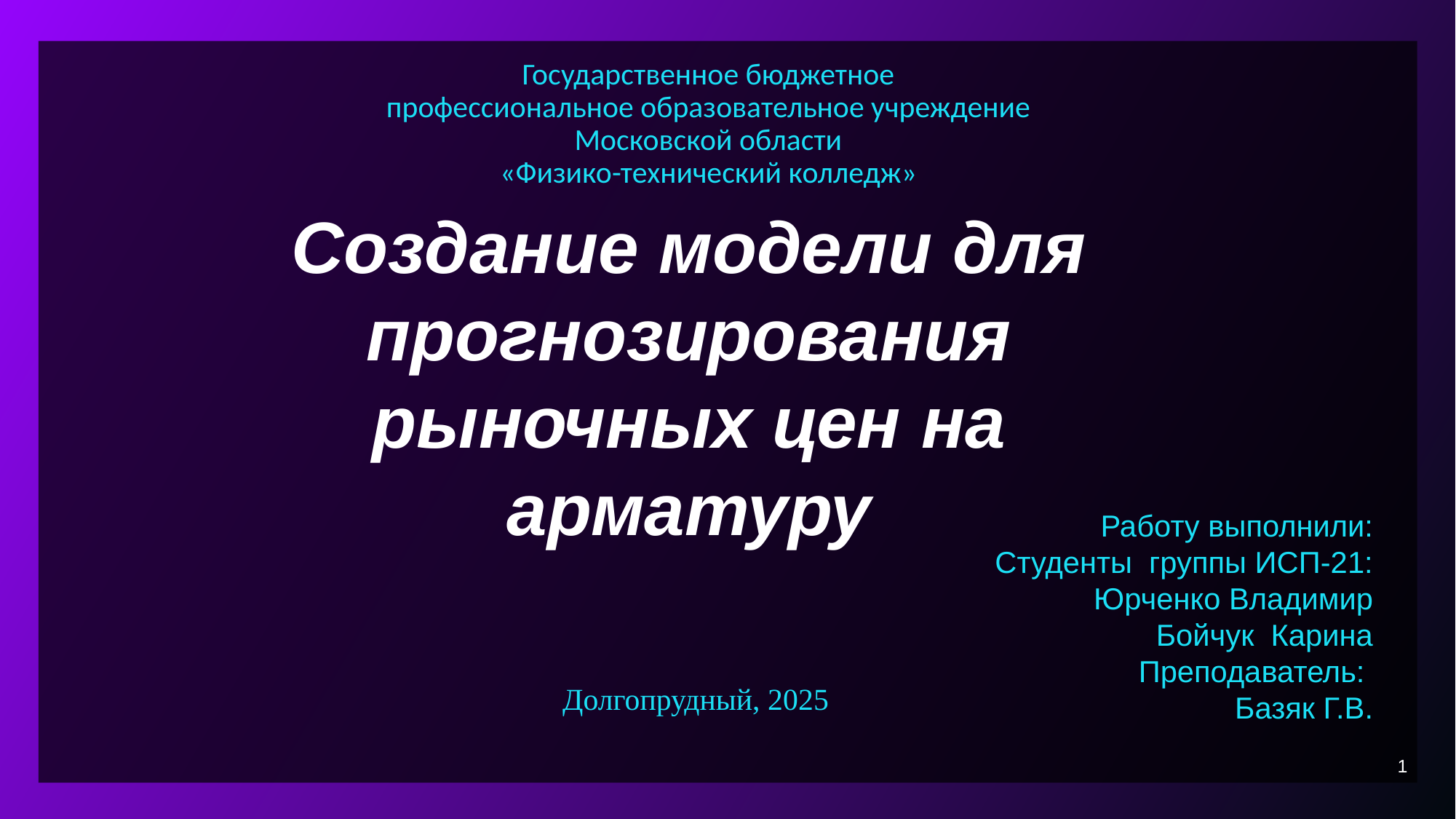

# Государственное бюджетное профессиональное образовательное учреждение Московской области «Физико-технический колледж»
Создание модели для прогнозирования рыночных цен на арматуру
Работу выполнили:
Студенты  группы ИСП-21:
Юрченко Владимир
Бойчук  Карина
Преподаватель:
Базяк Г.В.

Долгопрудный, 2025
1